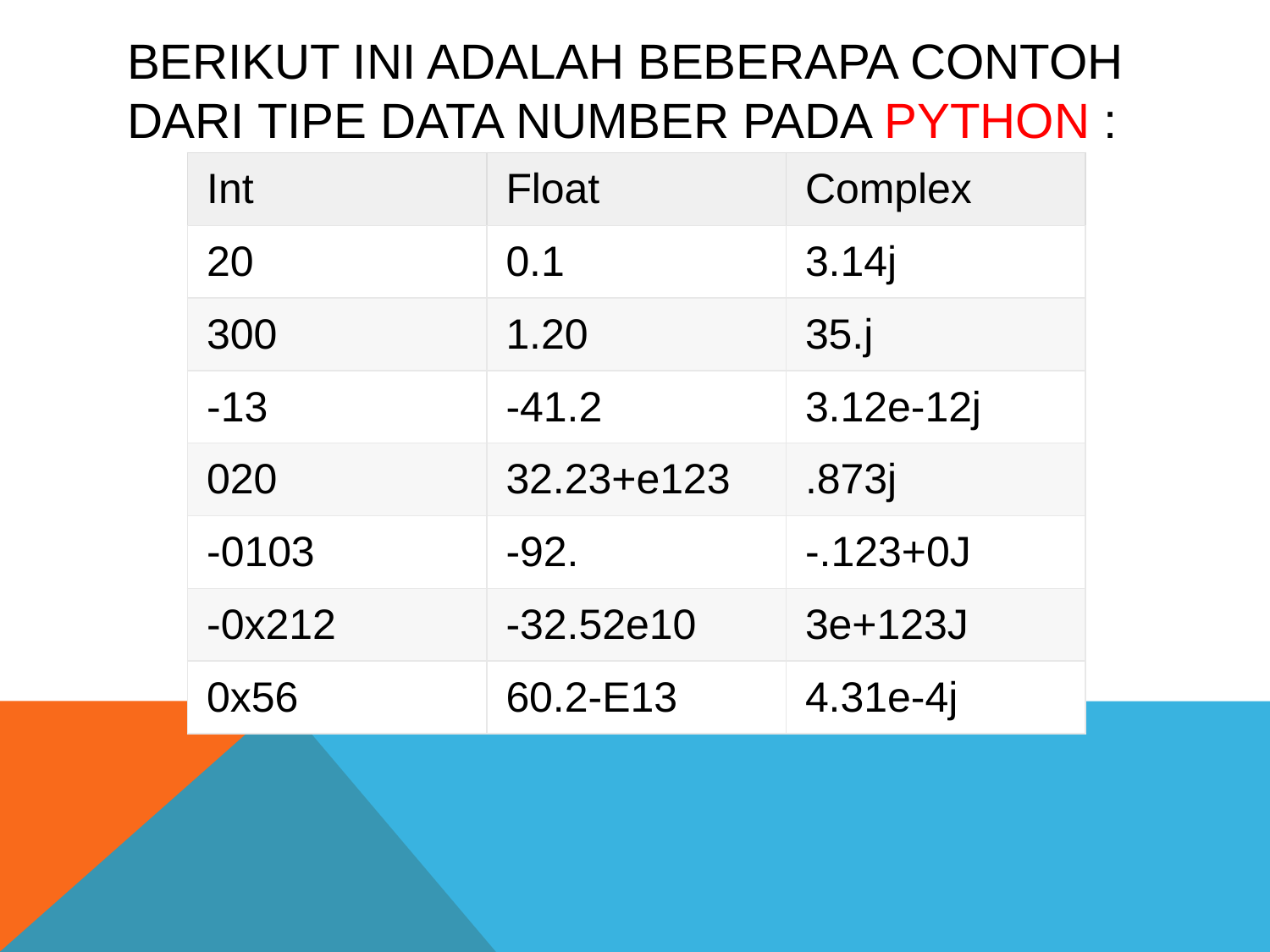

# Berikut ini adalah beberapa contoh dari Tipe data Number pada Python :
| Int | Float | Complex |
| --- | --- | --- |
| 20 | 0.1 | 3.14j |
| 300 | 1.20 | 35.j |
| -13 | -41.2 | 3.12e-12j |
| 020 | 32.23+e123 | .873j |
| -0103 | -92. | -.123+0J |
| -0x212 | -32.52e10 | 3e+123J |
| 0x56 | 60.2-E13 | 4.31e-4j |